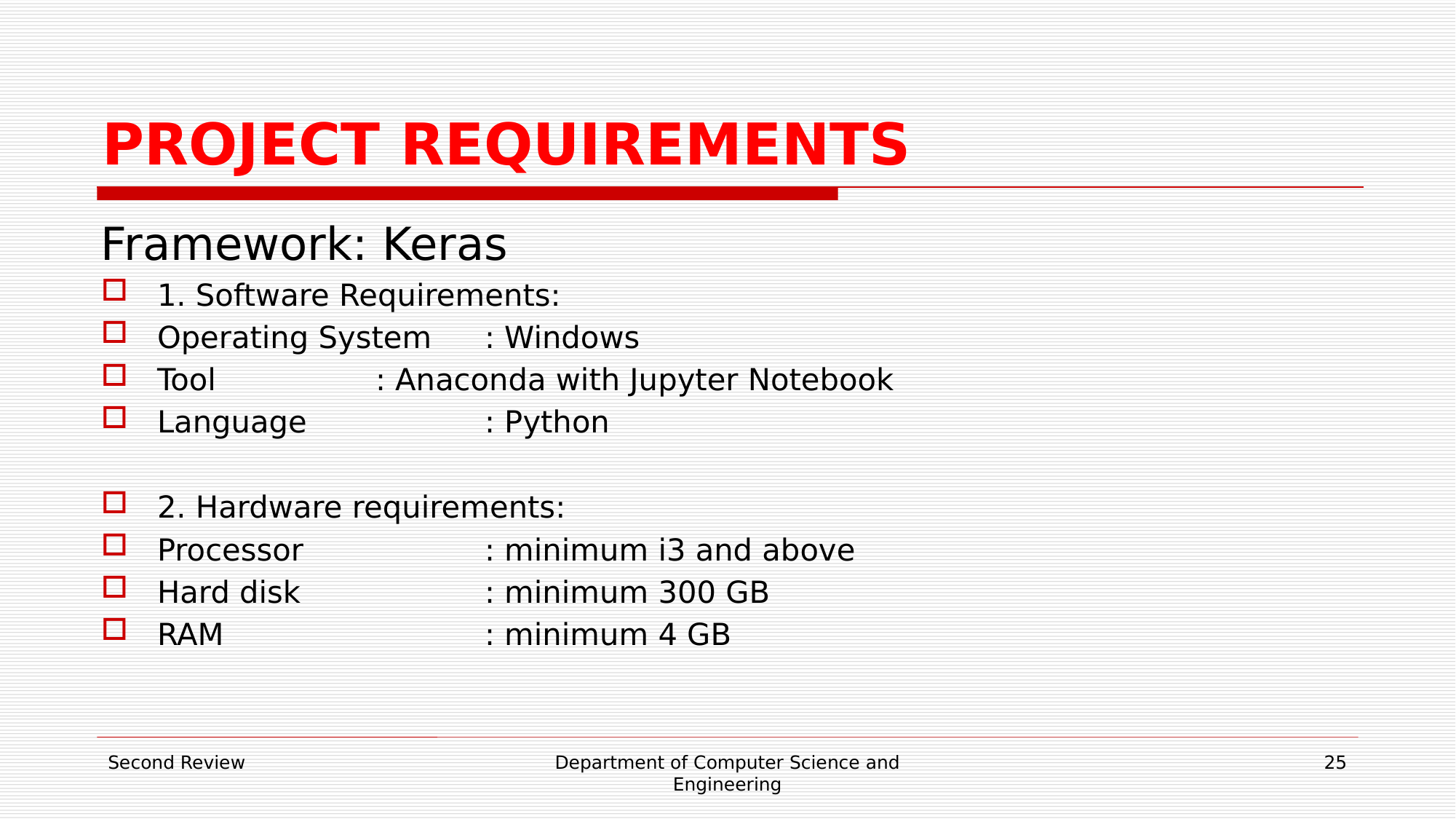

# PROJECT REQUIREMENTS
Framework: Keras
1. Software Requirements:
Operating System 	: Windows
Tool   		: Anaconda with Jupyter Notebook
Language		: Python

2. Hardware requirements:
Processor   		: minimum i3 and above
Hard disk   		: minimum 300 GB
RAM        		: minimum 4 GB

Second Review
Department of Computer Science and Engineering
25